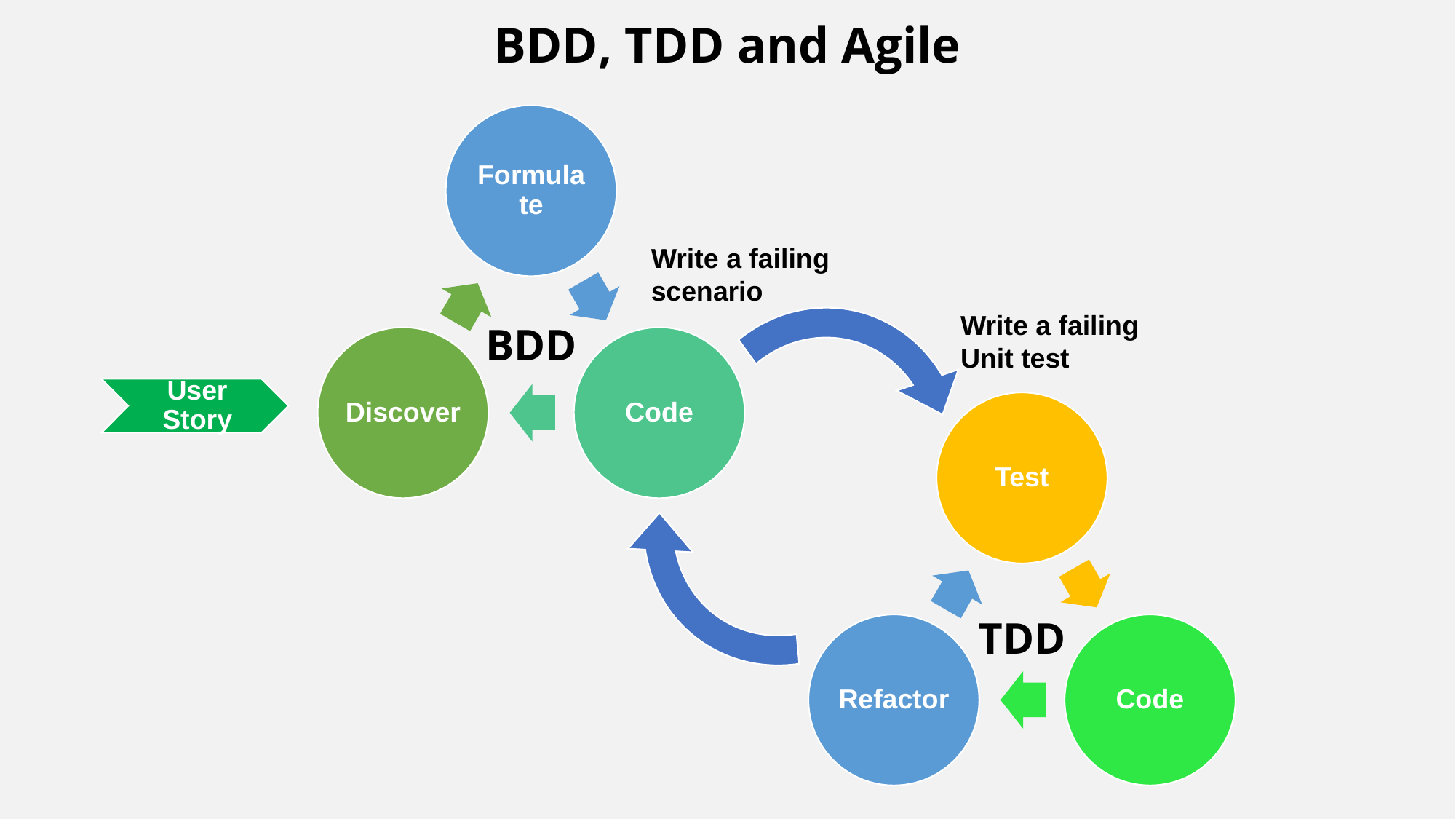

BDD, TDD and Agile
Formulate

Code

Discover

Write a failing
scenario

Write a failing
Unit test
BDD

Test

Code

Refactor

User Story
TDD